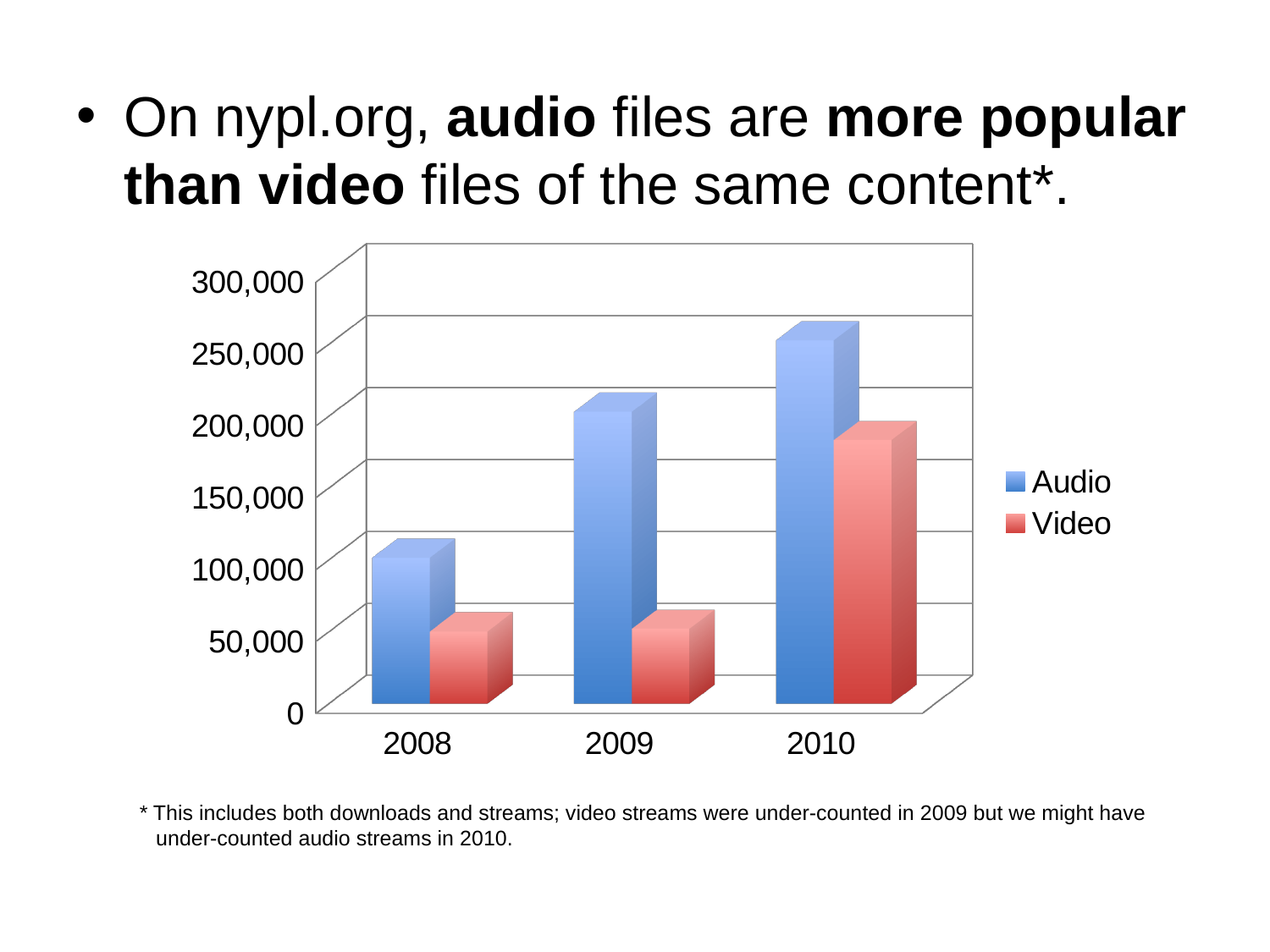

On nypl.org, audio files are more popular than video files of the same content*.

[unsupported chart]

* This includes both downloads and streams; video streams were under-counted in 2009 but we might have under-counted audio streams in 2010.